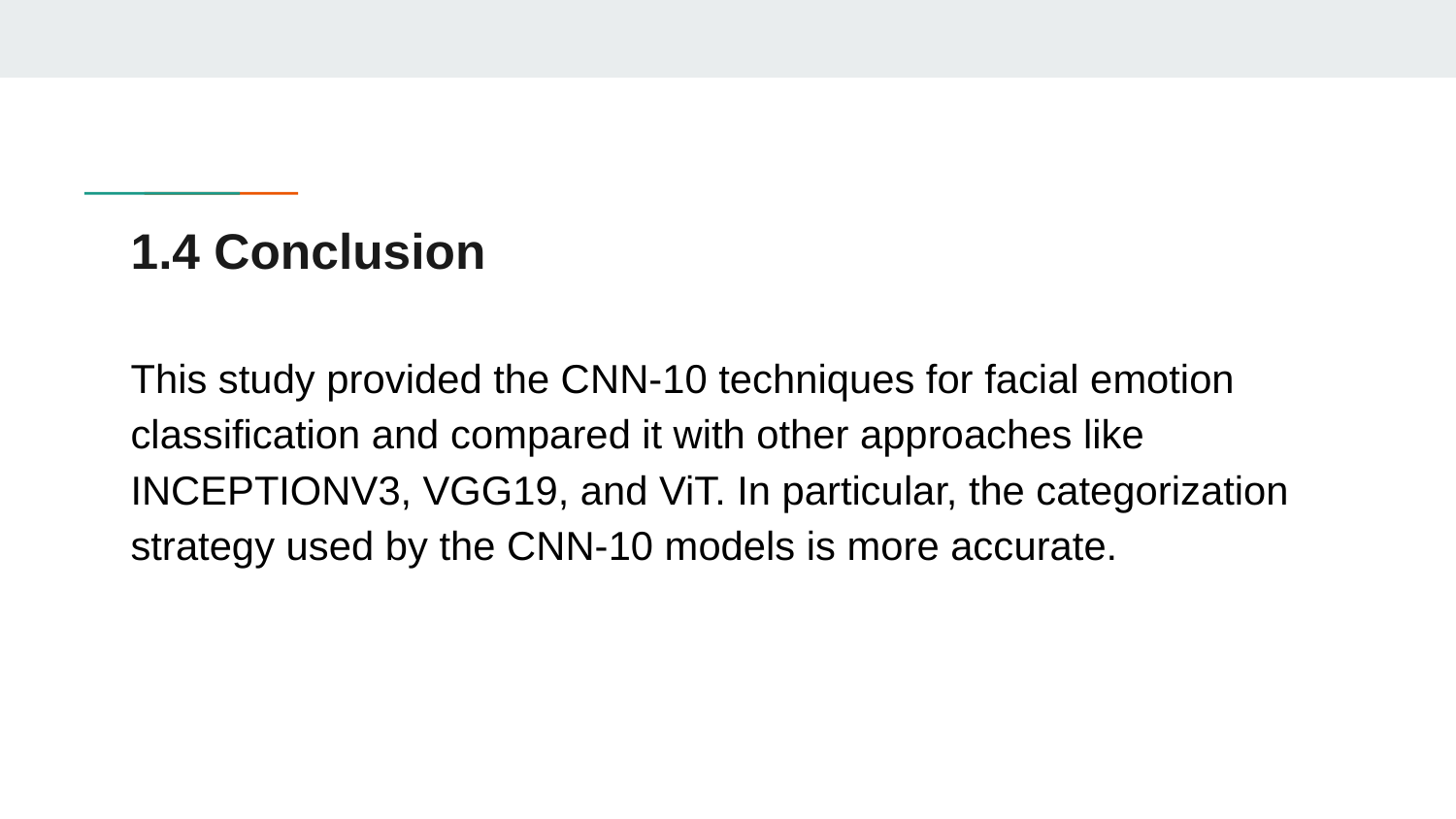

# 1.4 Conclusion
This study provided the CNN-10 techniques for facial emotion classification and compared it with other approaches like INCEPTIONV3, VGG19, and ViT. In particular, the categorization strategy used by the CNN-10 models is more accurate.